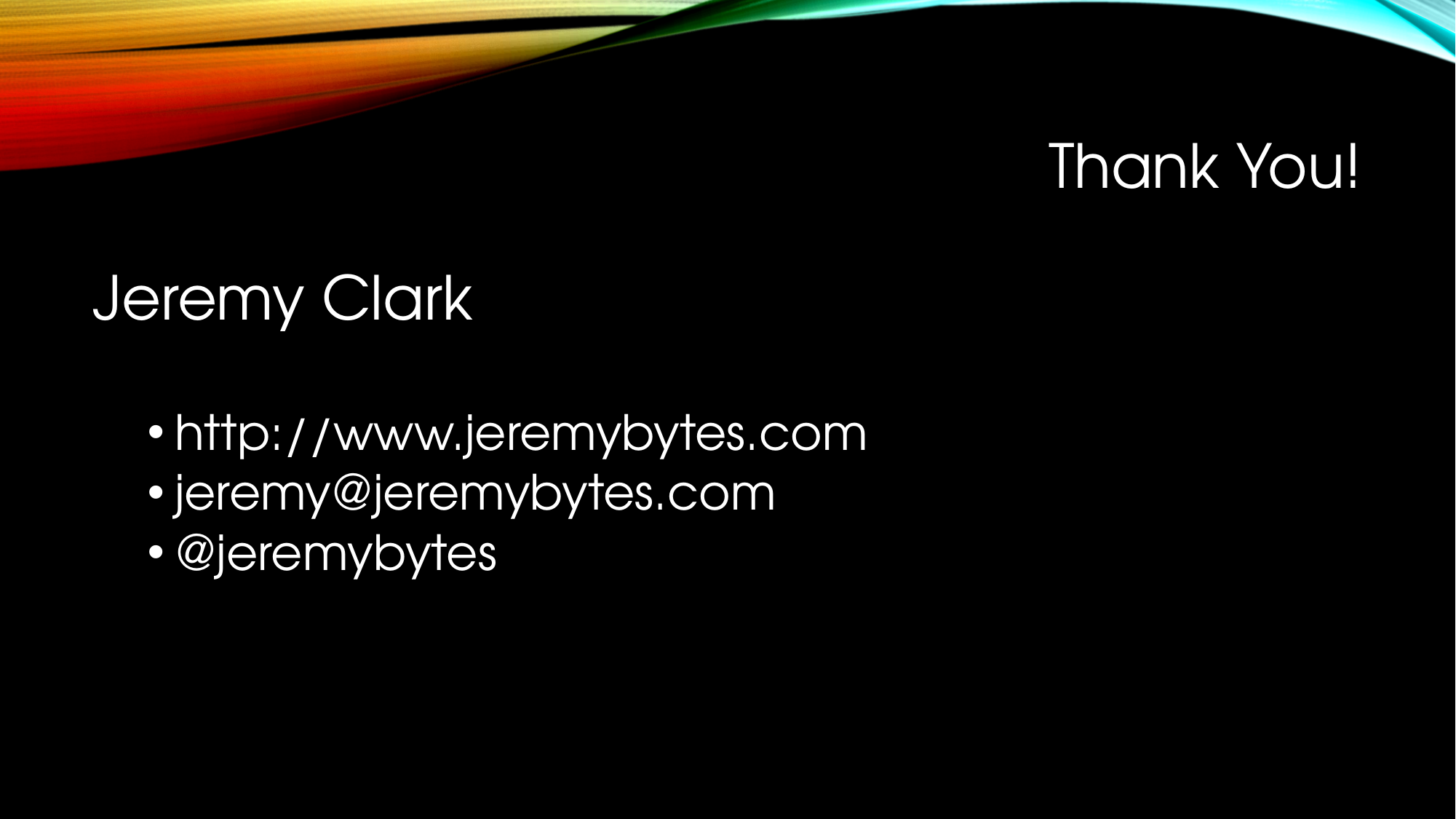

# Thank You!
Jeremy Clark

http://www.jeremybytes.com
jeremy@jeremybytes.com
@jeremybytes